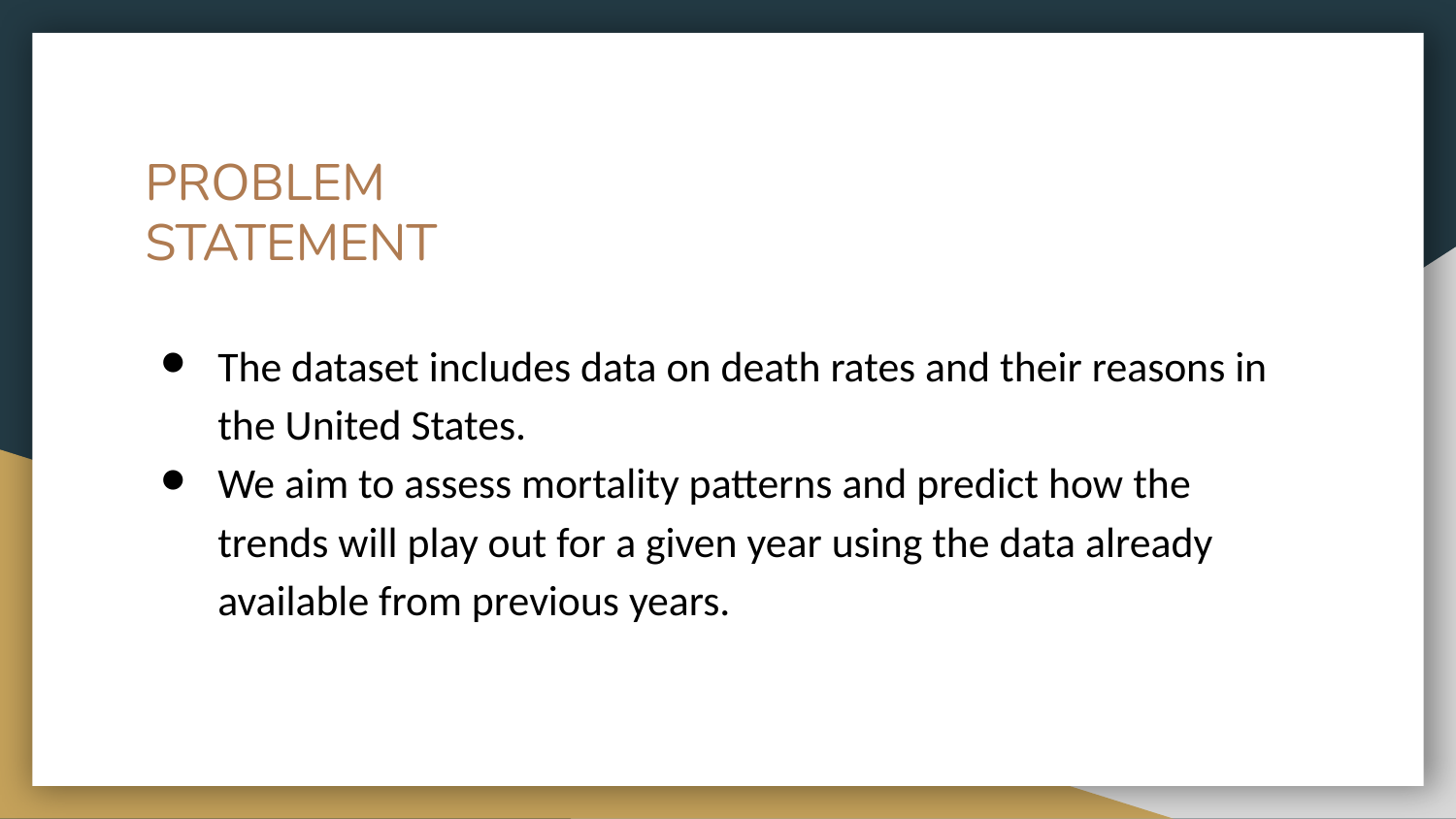

# PROBLEM
STATEMENT
The dataset includes data on death rates and their reasons in the United States.
We aim to assess mortality patterns and predict how the trends will play out for a given year using the data already available from previous years.